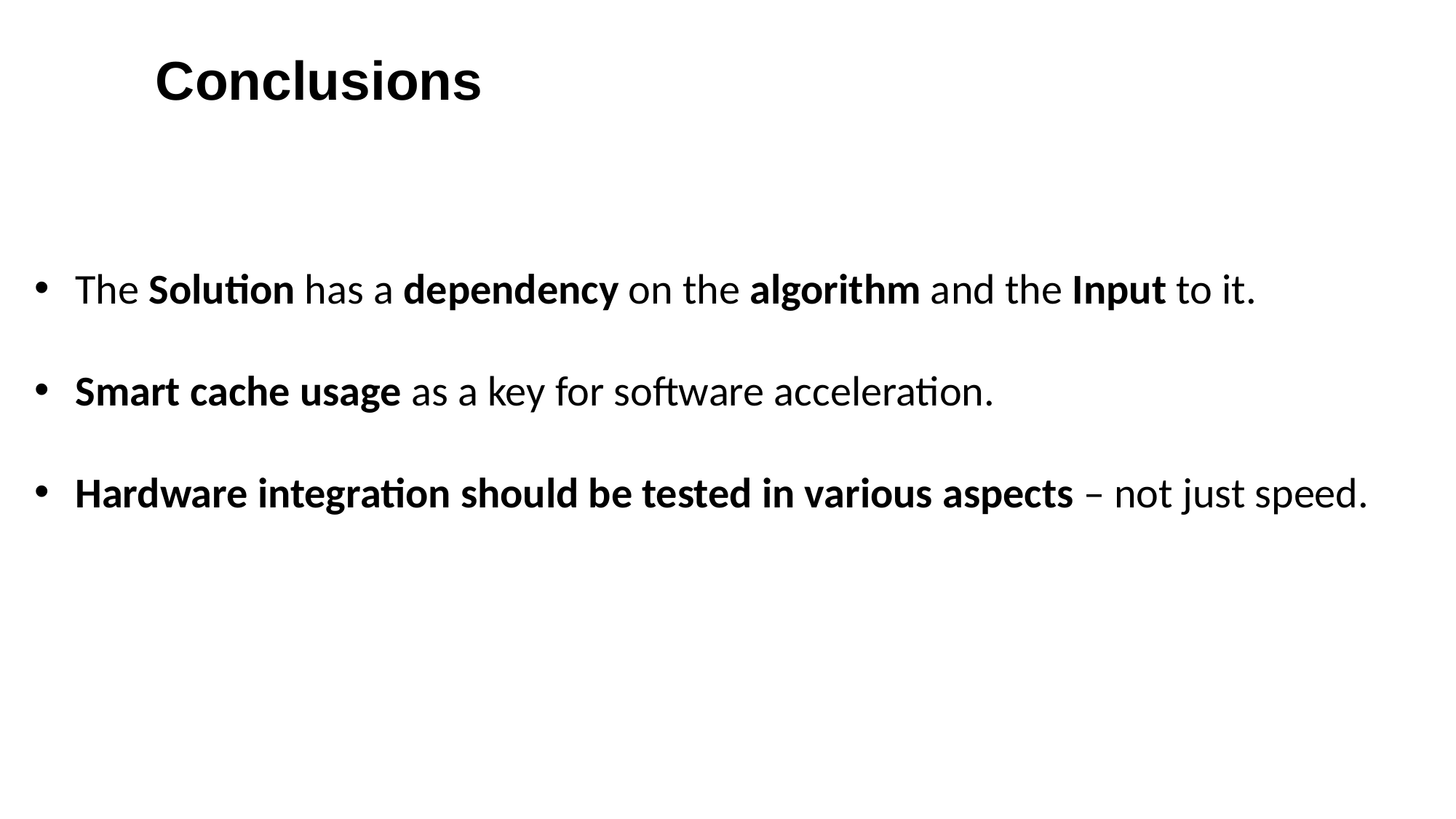

Conclusions
The Solution has a dependency on the algorithm and the Input to it.
Smart cache usage as a key for software acceleration.
Hardware integration should be tested in various aspects – not just speed.